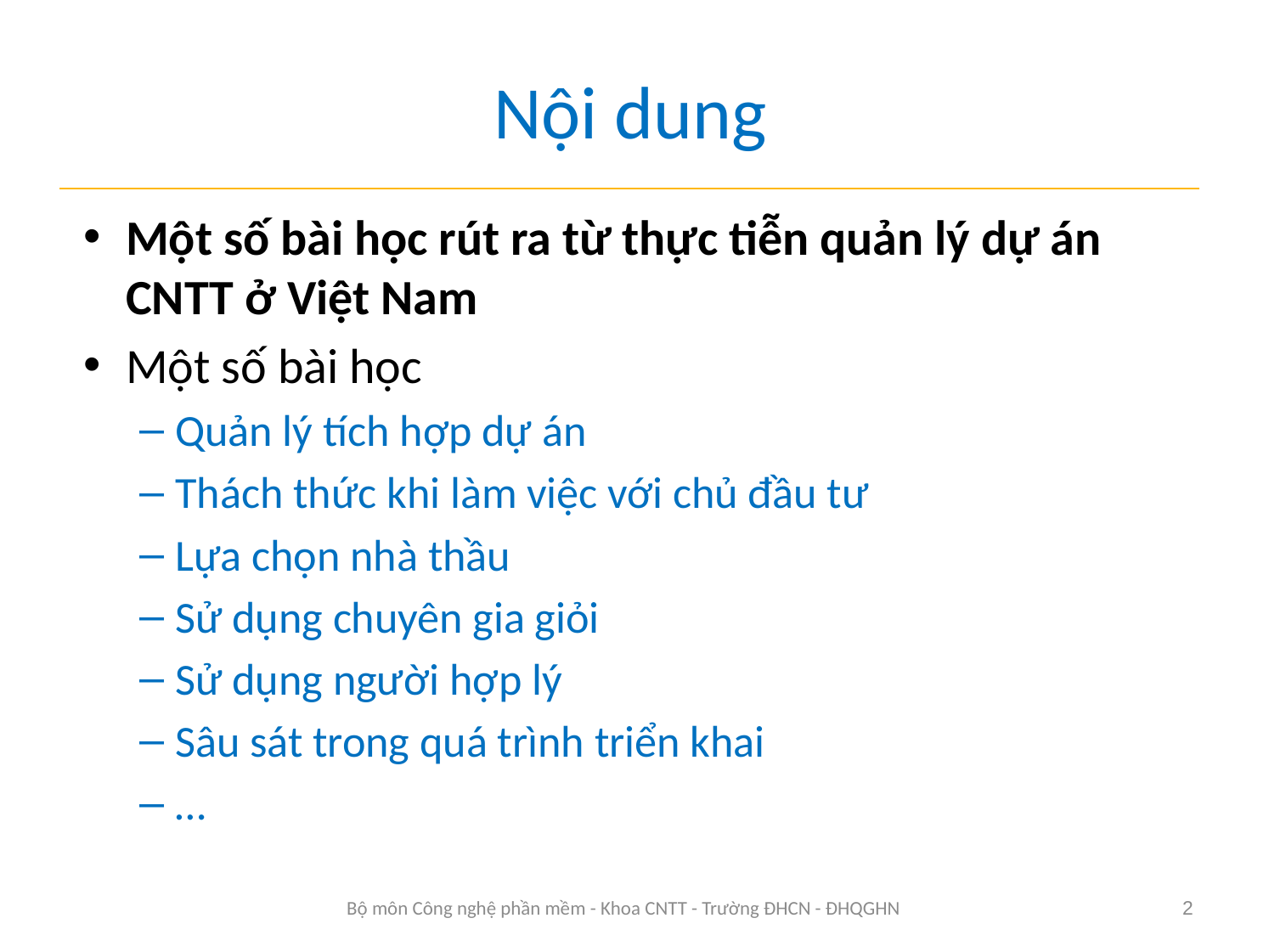

# Nội dung
Một số bài học rút ra từ thực tiễn quản lý dự án CNTT ở Việt Nam
Một số bài học
Quản lý tích hợp dự án
Thách thức khi làm việc với chủ đầu tư
Lựa chọn nhà thầu
Sử dụng chuyên gia giỏi
Sử dụng người hợp lý
Sâu sát trong quá trình triển khai
…

Bộ môn Công nghệ phần mềm - Khoa CNTT - Trường ĐHCN - ĐHQGHN
2